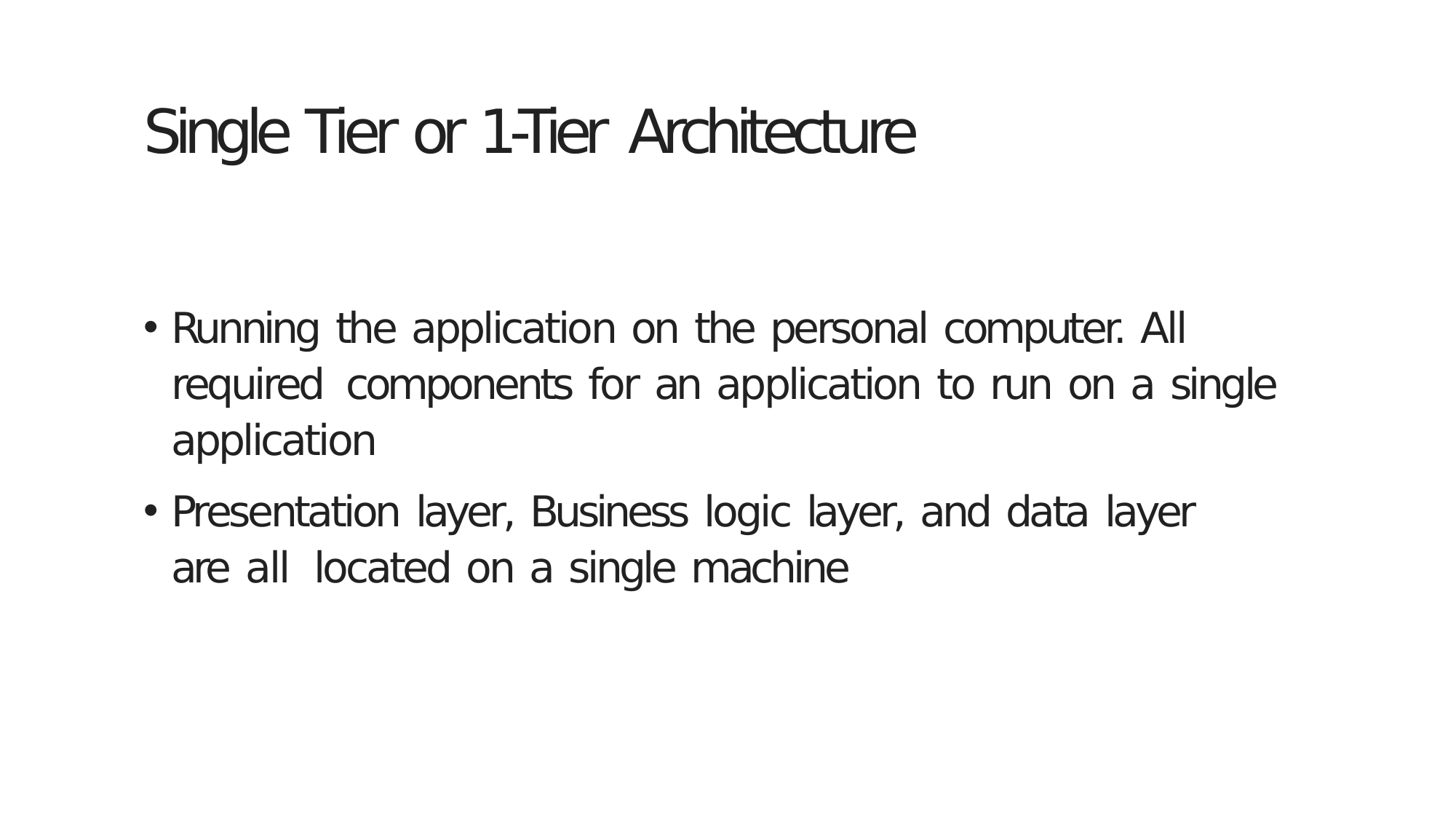

# Single Tier or 1-Tier Architecture
Running the application on the personal computer. All required  components for an application to run on a single application
Presentation layer, Business logic layer, and data layer are all  located on a single machine